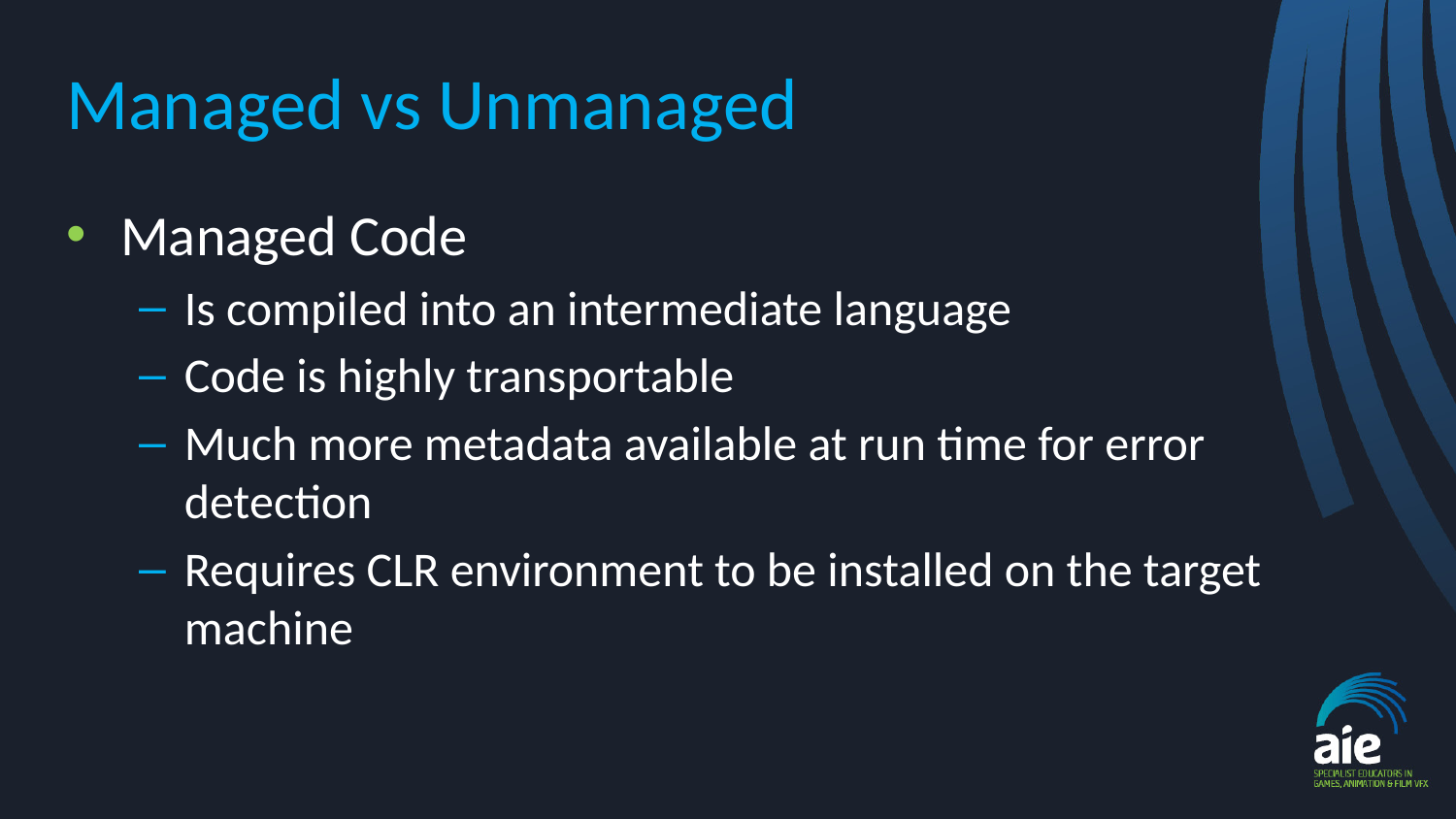

# Managed vs Unmanaged
Managed Code
Is compiled into an intermediate language
Code is highly transportable
Much more metadata available at run time for error detection
Requires CLR environment to be installed on the target machine